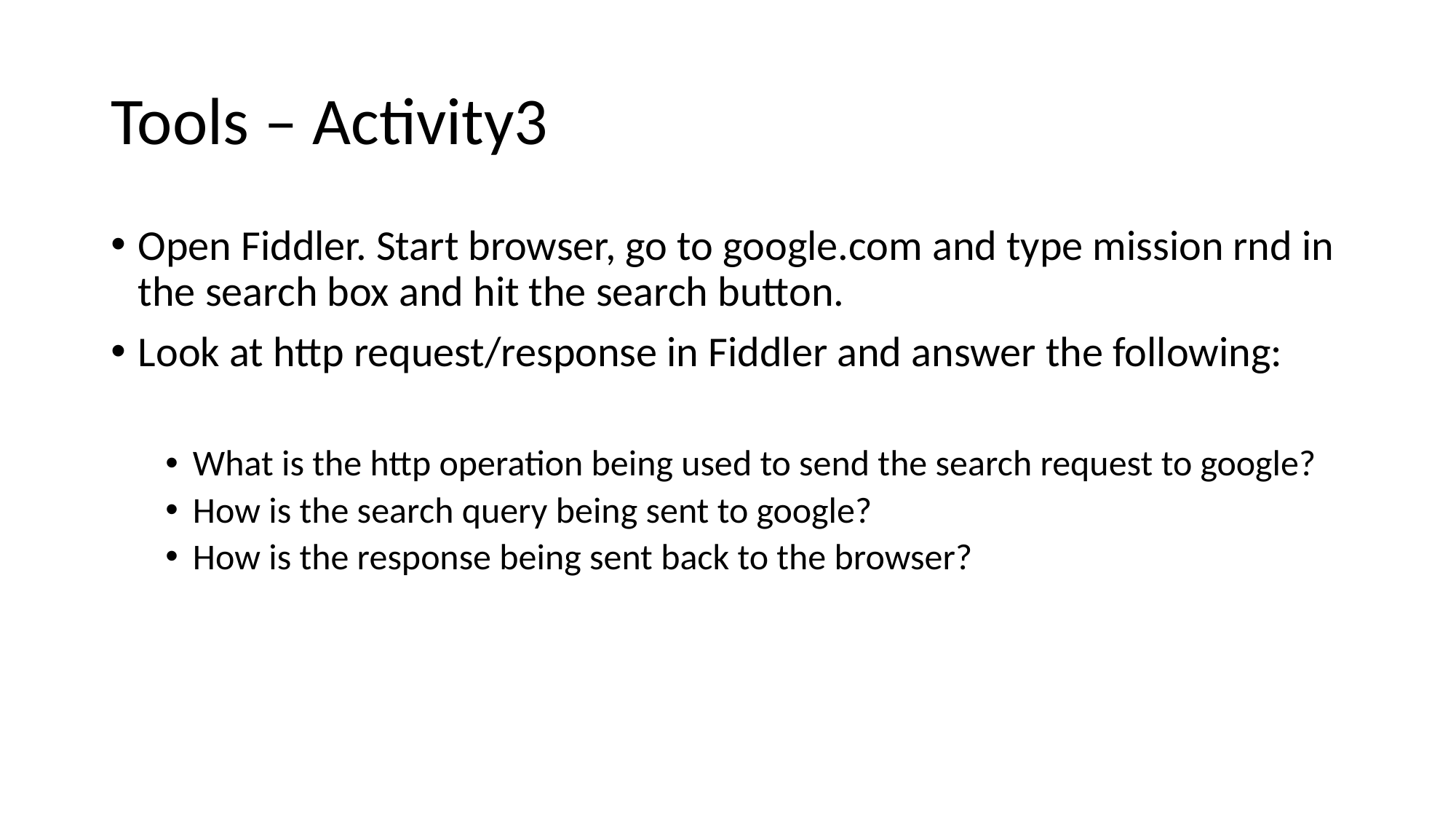

# Tools – Activity3
Open Fiddler. Start browser, go to google.com and type mission rnd in the search box and hit the search button.
Look at http request/response in Fiddler and answer the following:

What is the http operation being used to send the search request to google?
How is the search query being sent to google?
How is the response being sent back to the browser?